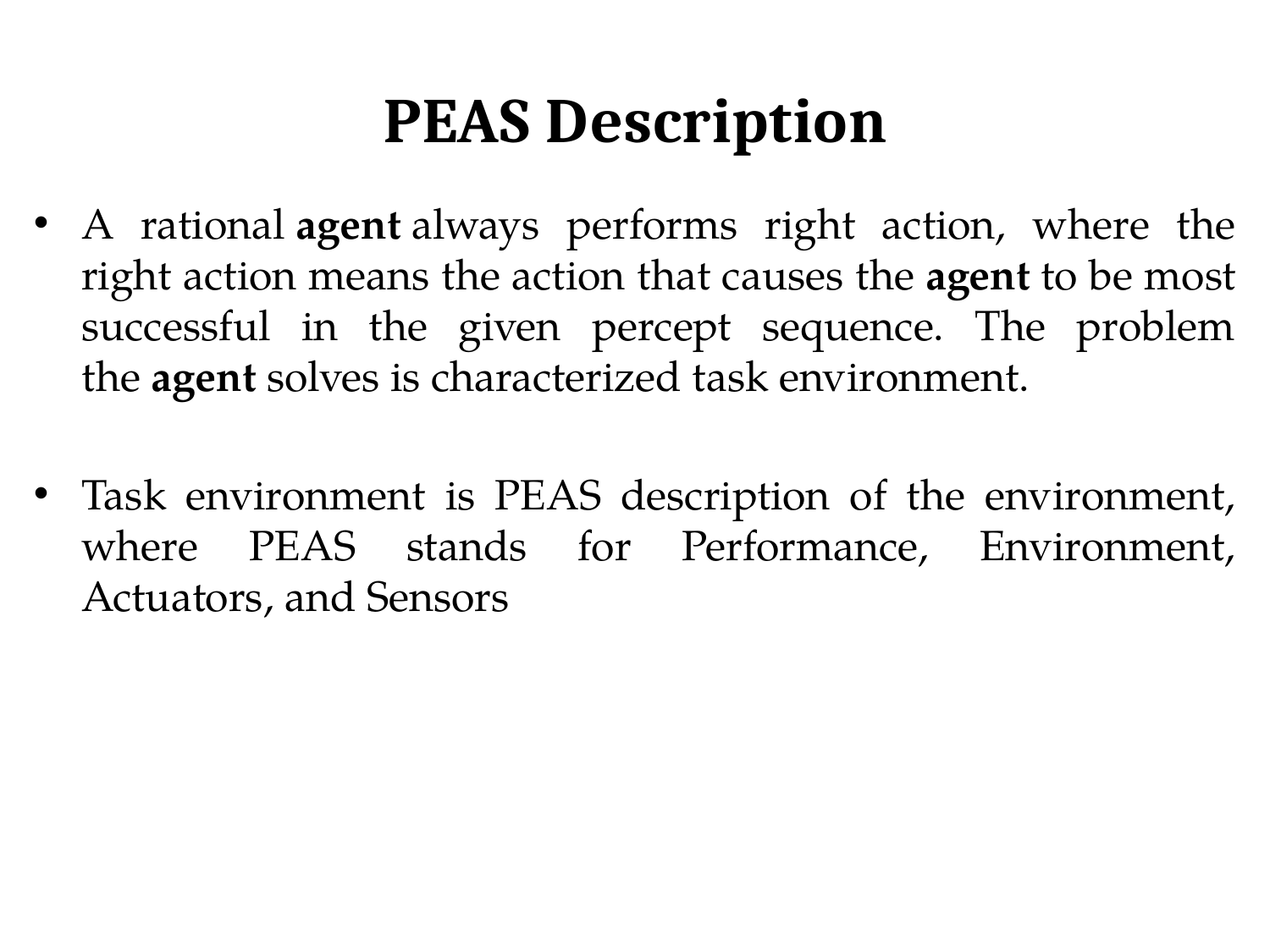

# PEAS Description
A rational agent always performs right action, where the right action means the action that causes the agent to be most successful in the given percept sequence. The problem the agent solves is characterized task environment.

Task environment is PEAS description of the environment, where PEAS stands for Performance, Environment, Actuators, and Sensors